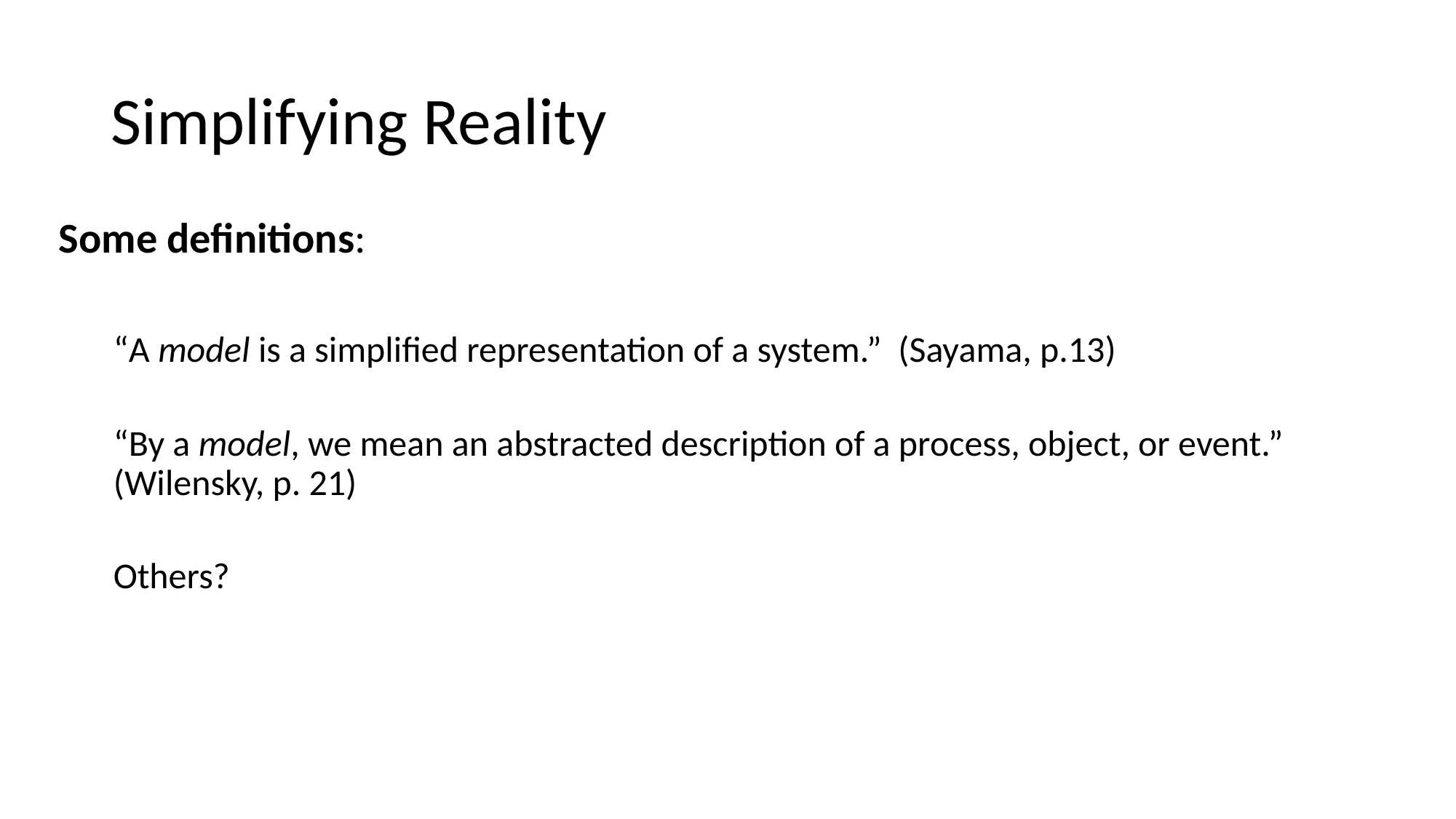

# Simplifying Reality
Some definitions:

“A model is a simplified representation of a system.”  (Sayama, p.13)

“By a model, we mean an abstracted description of a process, object, or event.” (Wilensky, p. 21)

Others?